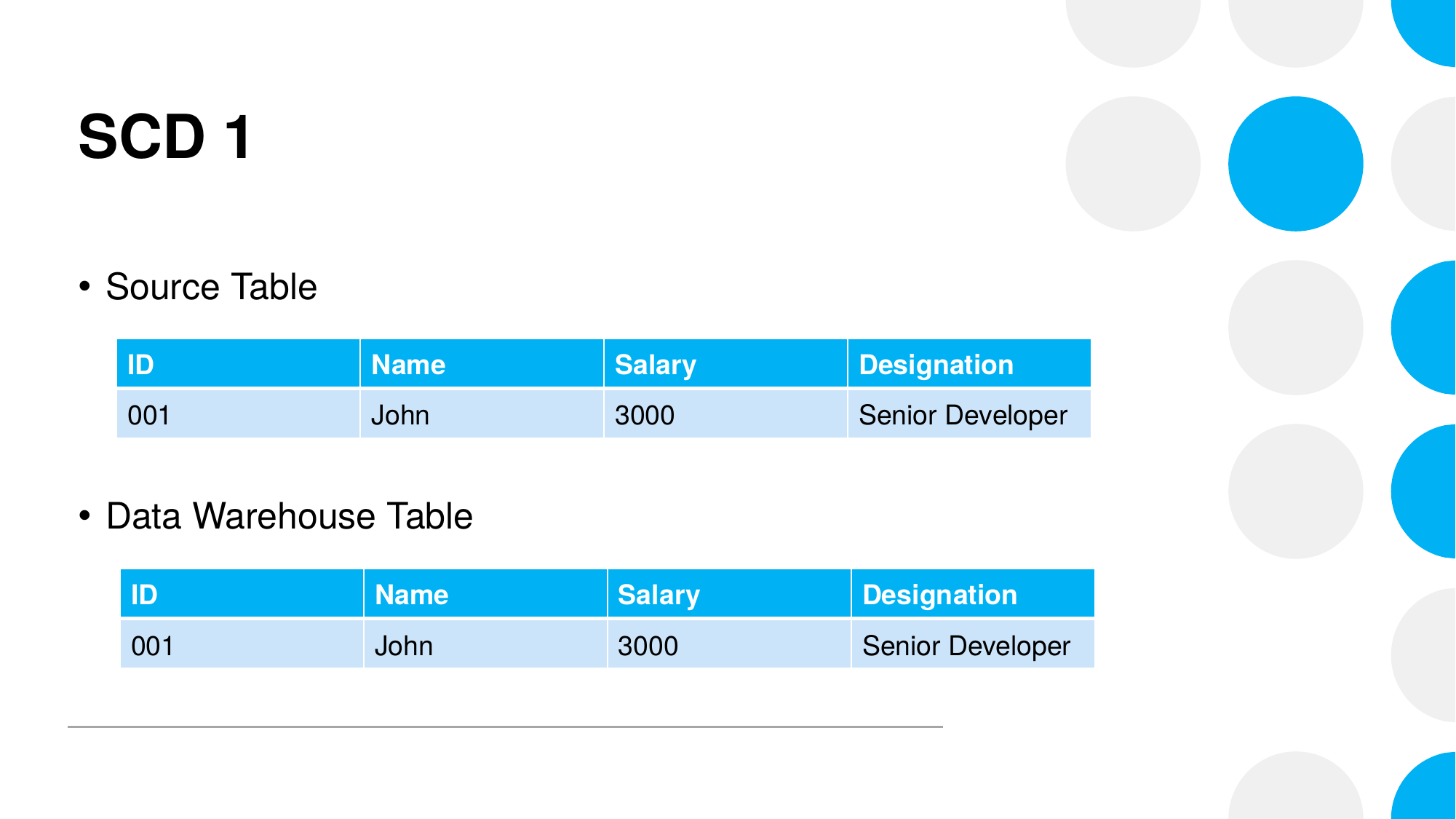

# SCD 1
Source Table

Data Warehouse Table

| ID | Name | Salary | Designation |
| --- | --- | --- | --- |
| 001 | John | 3000 | Senior Developer |
| ID | Name | Salary | Designation |
| --- | --- | --- | --- |
| 001 | John | 3000 | Senior Developer |